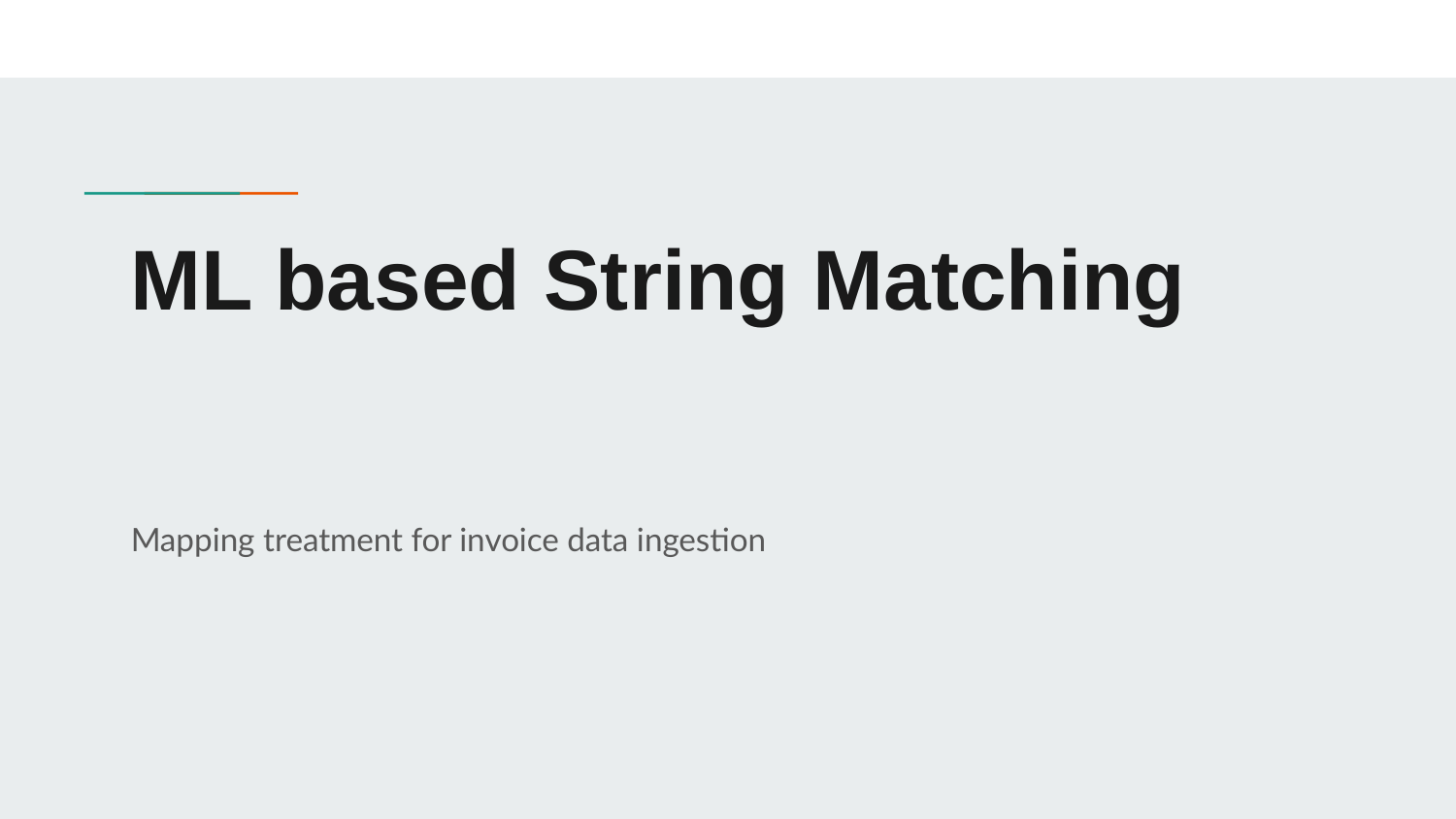

# ML based String Matching
Mapping treatment for invoice data ingestion